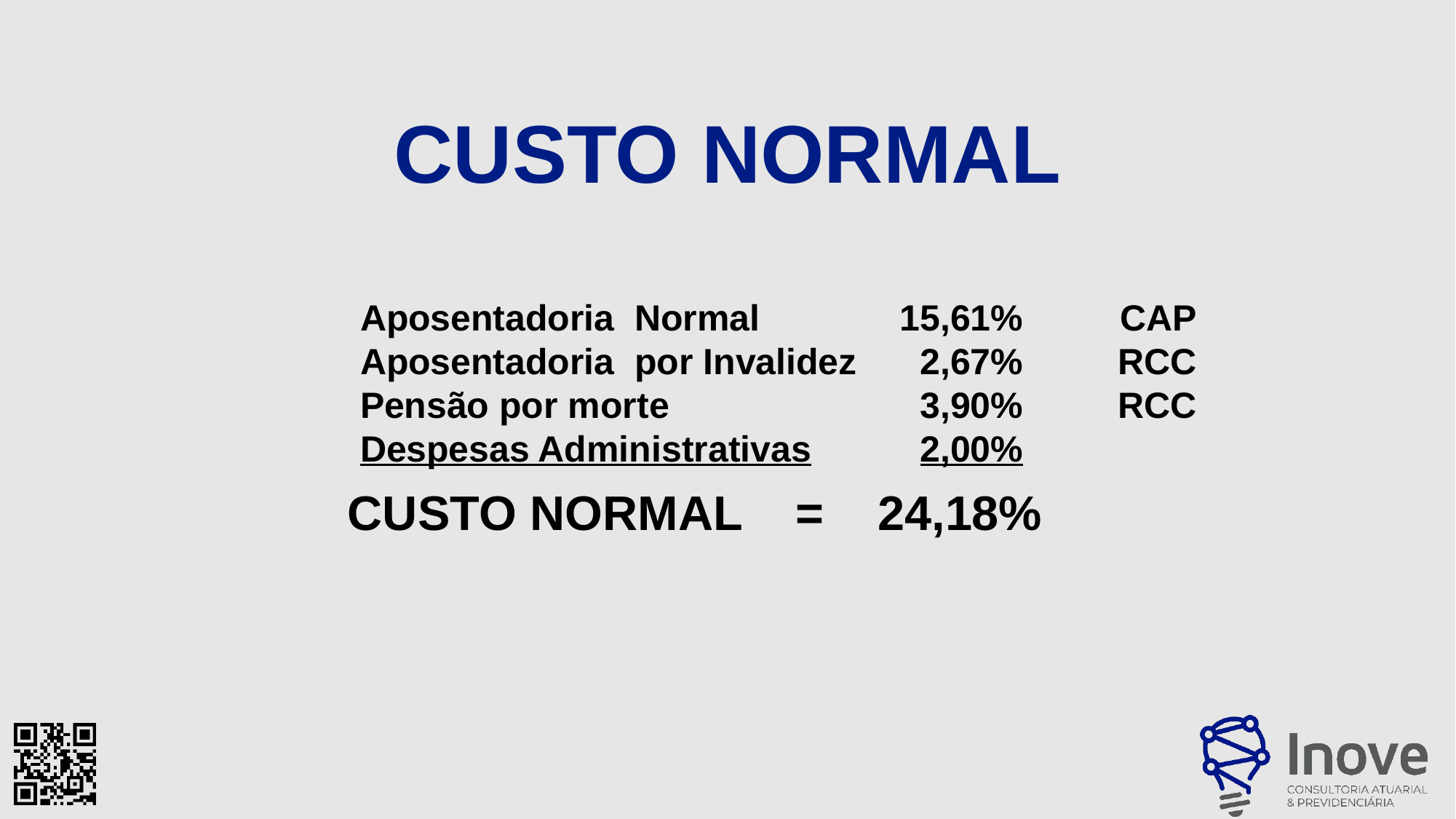

CUSTO NORMAL
Aposentadoria  Normal      Aposentadoria  por Invalidez
Pensão por morte
Despesas Administrativas
15,61%
2,67%
3,90%
2,00%
CAP
RCC
RCC
CUSTO NORMAL    =    24,18%